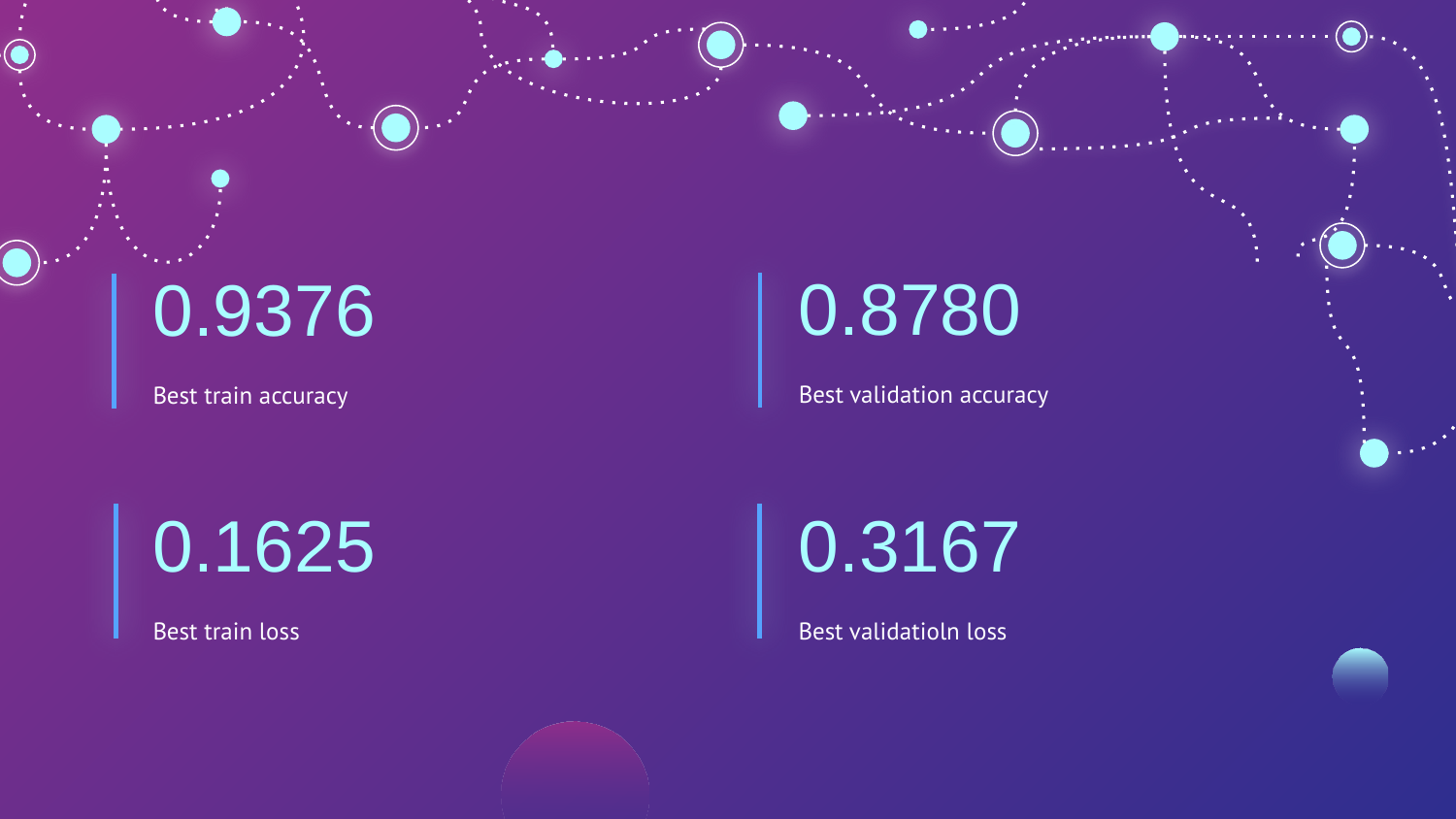

0.8780
0.9376
Best validation accuracy
Best train accuracy
# 0.1625
0.3167
Best train loss
Best validatioln loss